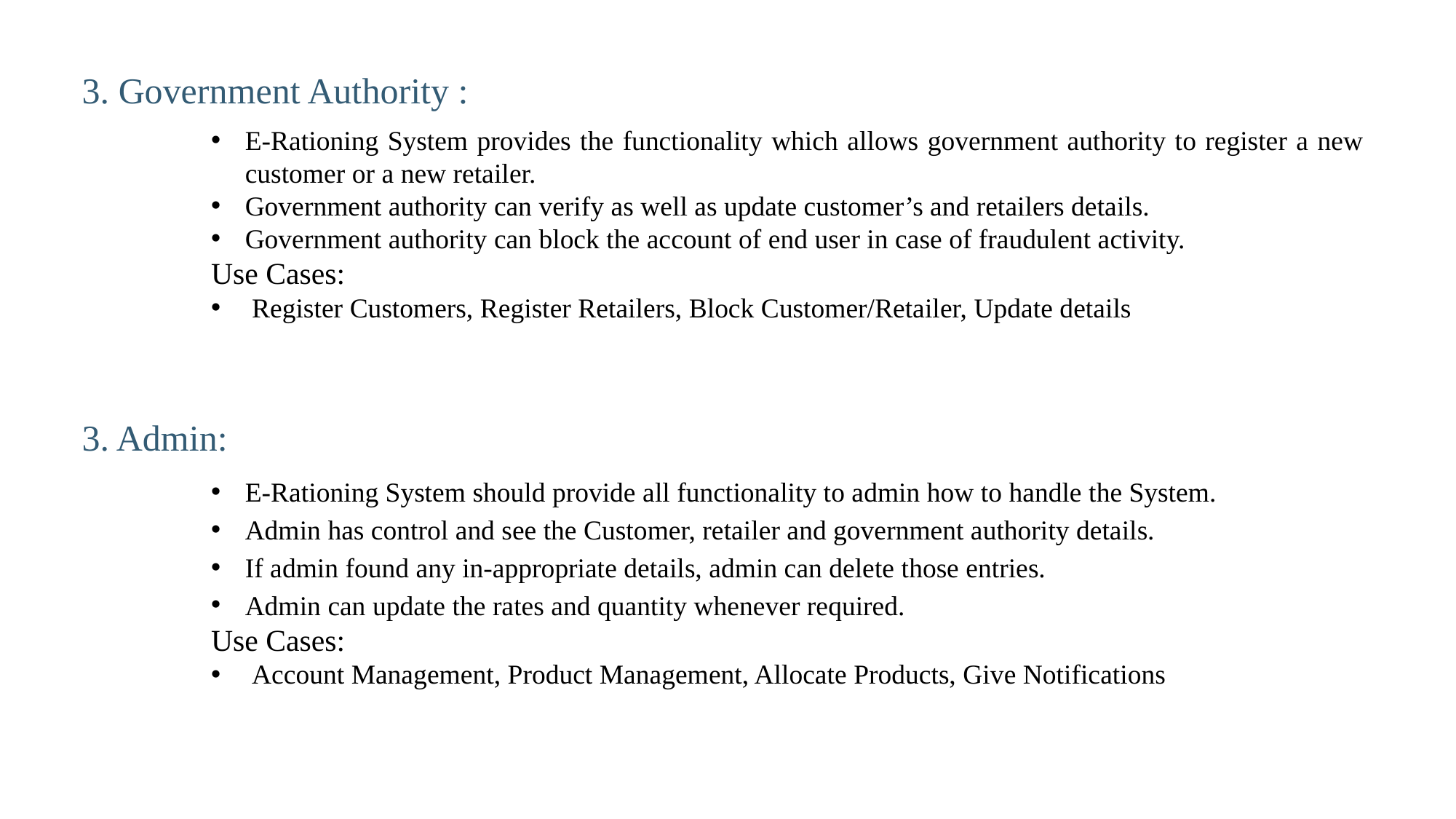

3. Government Authority :
E-Rationing System provides the functionality which allows government authority to register a new customer or a new retailer.
Government authority can verify as well as update customer’s and retailers details.
Government authority can block the account of end user in case of fraudulent activity.
	Use Cases:
Register Customers, Register Retailers, Block Customer/Retailer, Update details
3. Admin:
E-Rationing System should provide all functionality to admin how to handle the System.
Admin has control and see the Customer, retailer and government authority details.
If admin found any in-appropriate details, admin can delete those entries.
Admin can update the rates and quantity whenever required.
	Use Cases:
Account Management, Product Management, Allocate Products, Give Notifications